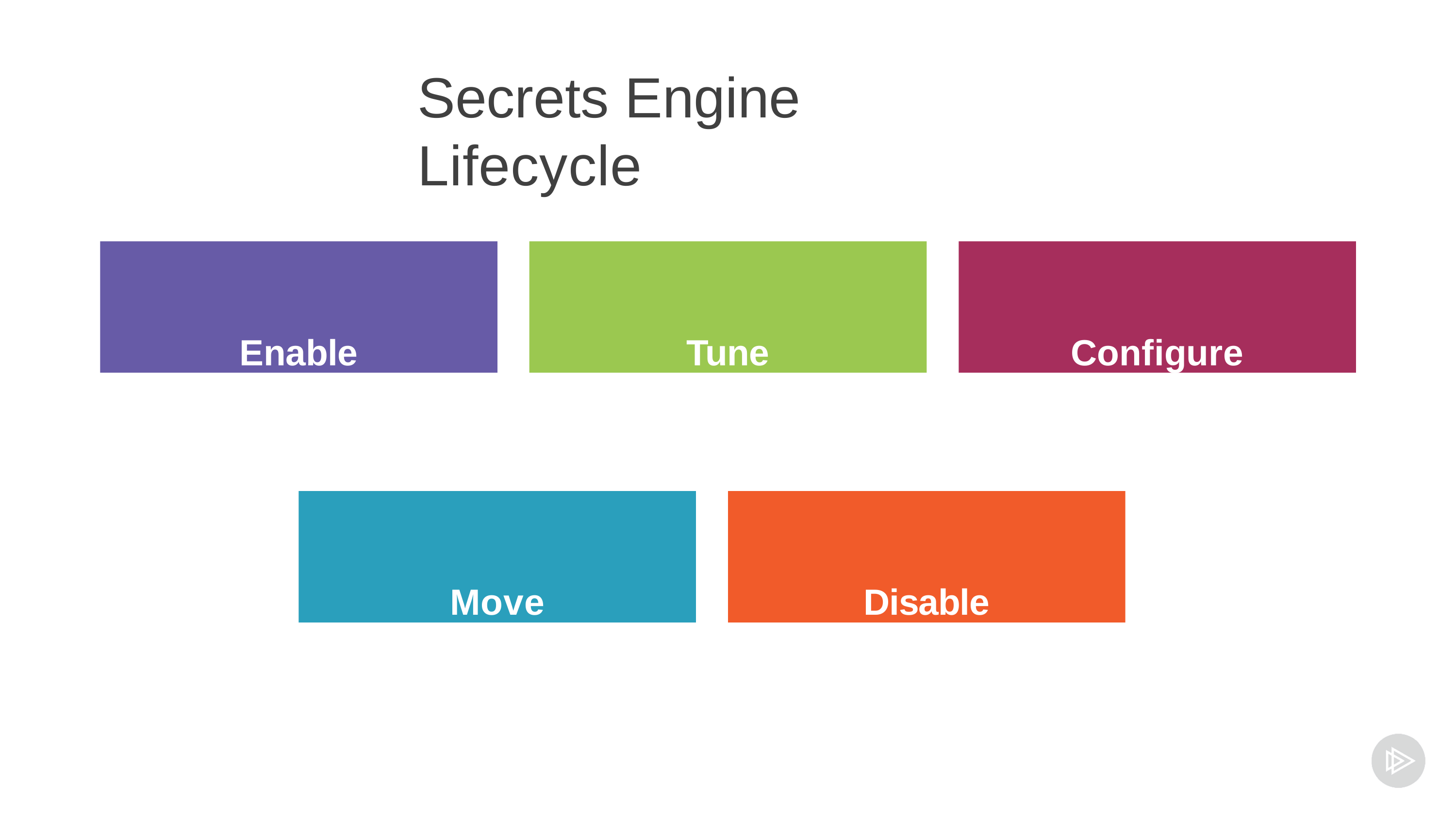

# Secrets Engine Lifecycle

Enable

Tune

Configure

Move

Disable